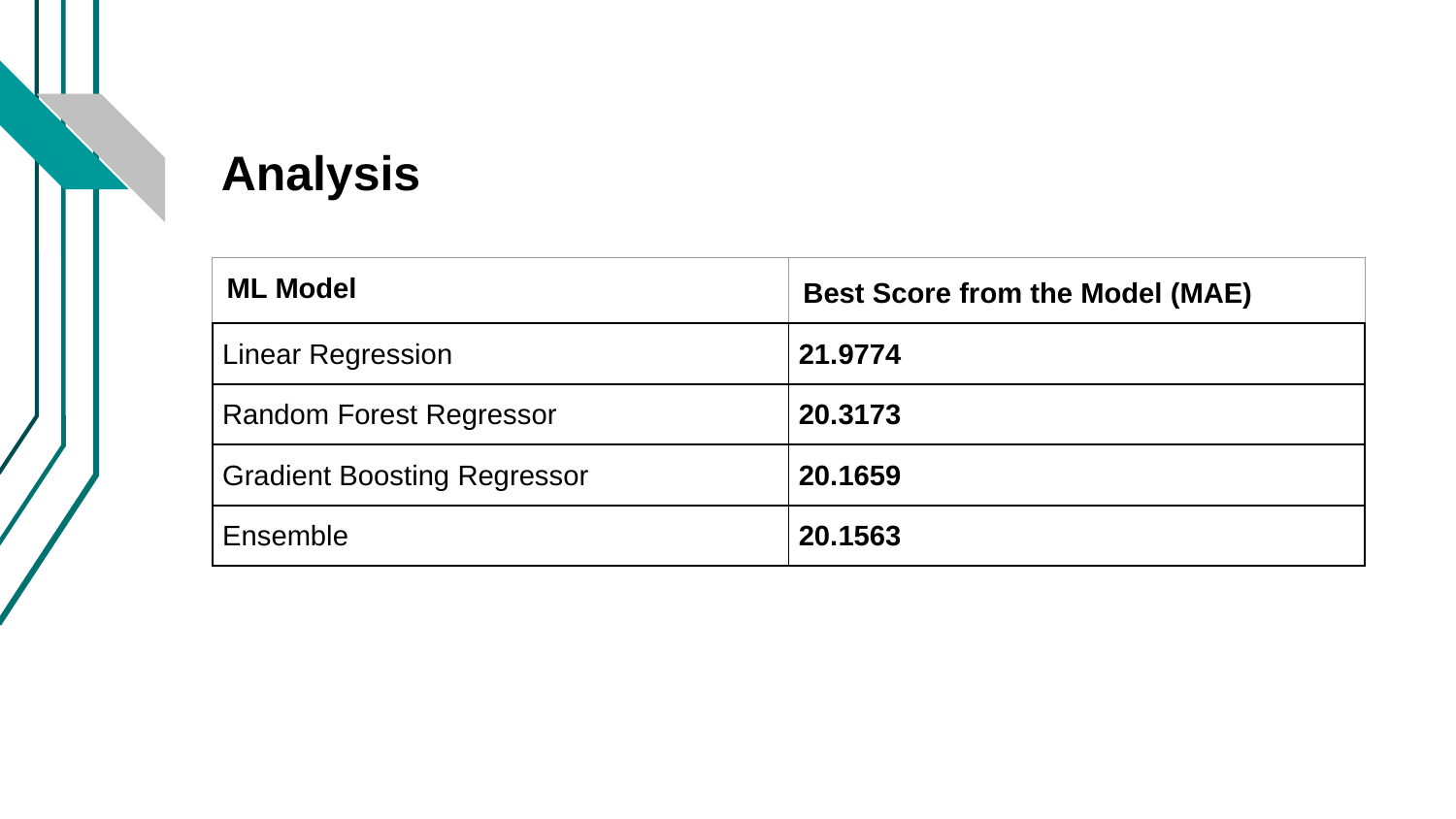

# Analysis

| ML Model | Best Score from the Model (MAE) |
| --- | --- |
| Linear Regression | 21.9774 |
| Random Forest Regressor | 20.3173 |
| Gradient Boosting Regressor | 20.1659 |
| Ensemble | 20.1563 |